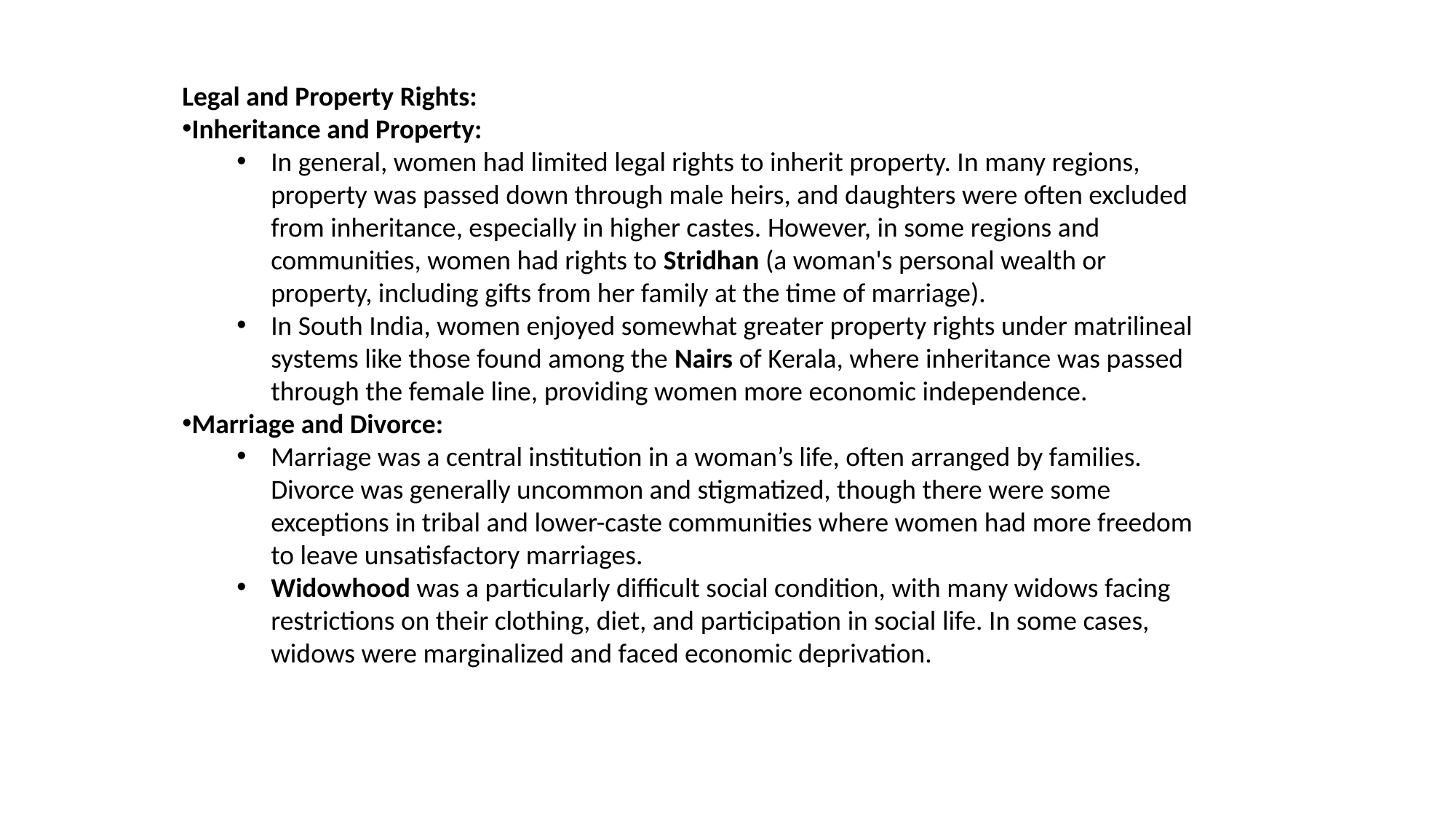

Legal and Property Rights:
Inheritance and Property:
In general, women had limited legal rights to inherit property. In many regions, property was passed down through male heirs, and daughters were often excluded from inheritance, especially in higher castes. However, in some regions and communities, women had rights to Stridhan (a woman's personal wealth or property, including gifts from her family at the time of marriage).
In South India, women enjoyed somewhat greater property rights under matrilineal systems like those found among the Nairs of Kerala, where inheritance was passed through the female line, providing women more economic independence.
Marriage and Divorce:
Marriage was a central institution in a woman’s life, often arranged by families. Divorce was generally uncommon and stigmatized, though there were some exceptions in tribal and lower-caste communities where women had more freedom to leave unsatisfactory marriages.
Widowhood was a particularly difficult social condition, with many widows facing restrictions on their clothing, diet, and participation in social life. In some cases, widows were marginalized and faced economic deprivation.